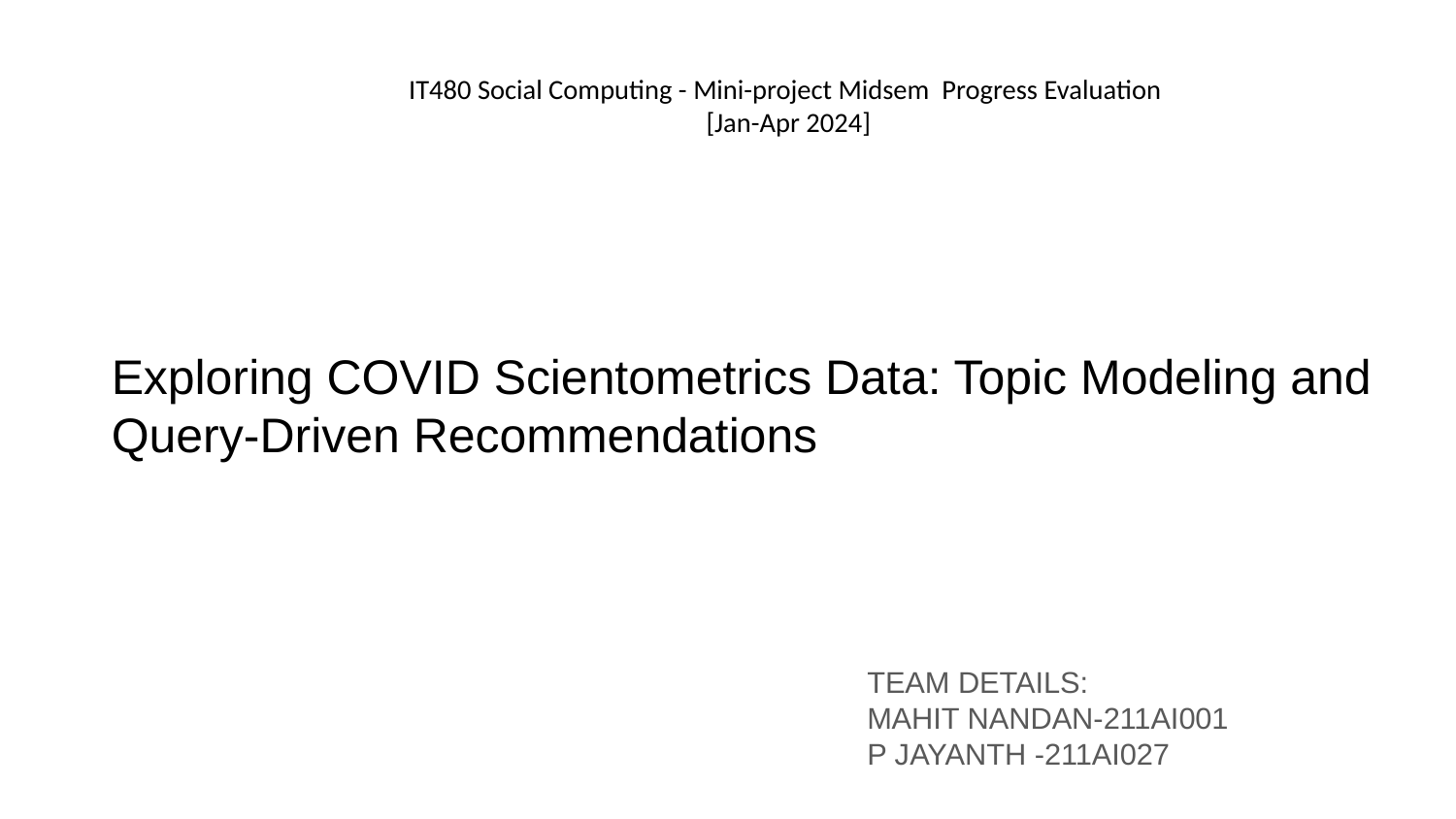

IT480 Social Computing - Mini-project Midsem  Progress Evaluation
[Jan-Apr 2024]
Exploring COVID Scientometrics Data: Topic Modeling and Query-Driven Recommendations

TEAM DETAILS:
MAHIT NANDAN-211AI001
P JAYANTH -211AI027